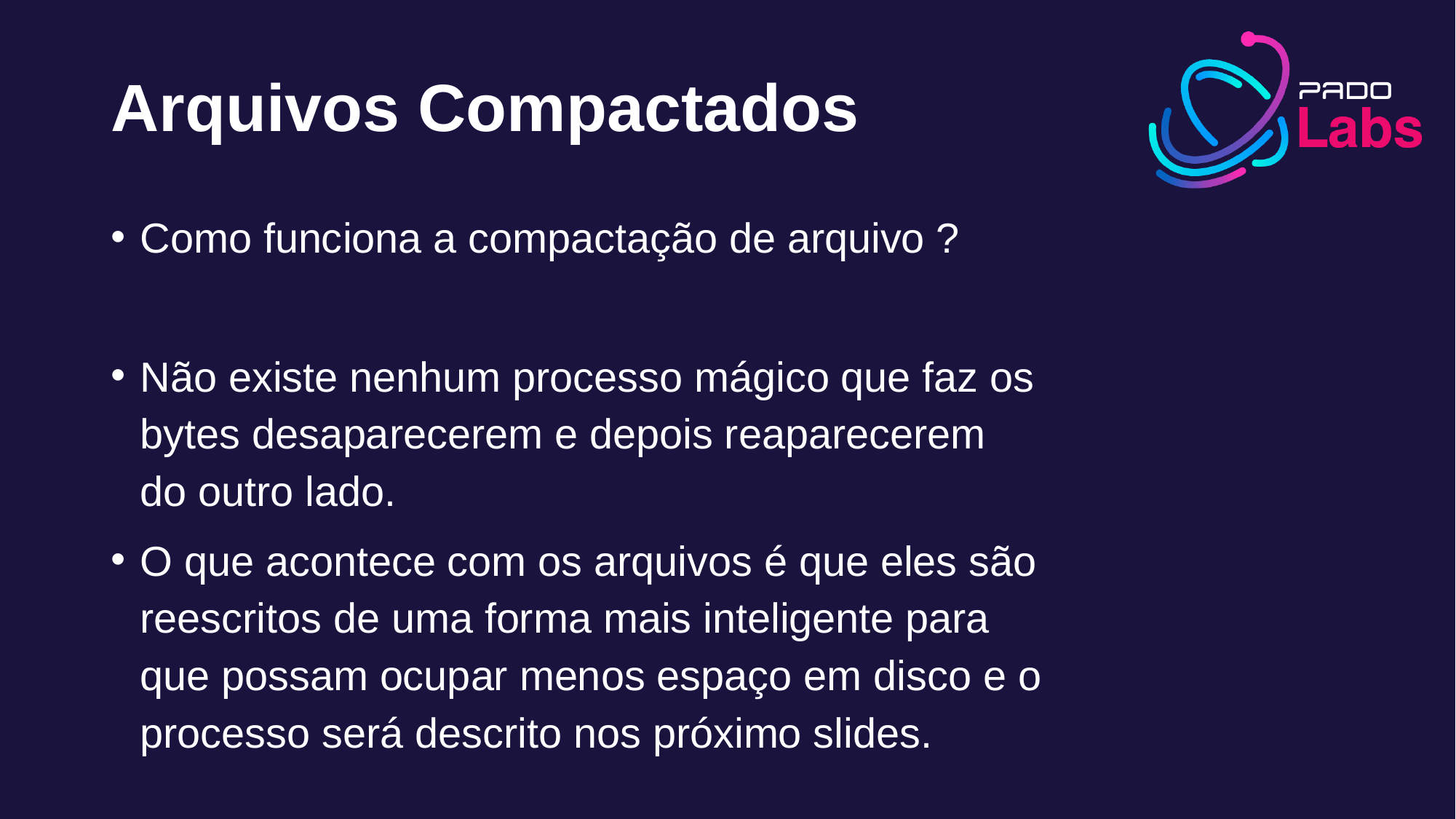

# Arquivos Compactados
Como funciona a compactação de arquivo ?

Não existe nenhum processo mágico que faz os bytes desaparecerem e depois reaparecerem do outro lado.
O que acontece com os arquivos é que eles são reescritos de uma forma mais inteligente para que possam ocupar menos espaço em disco e o processo será descrito nos próximo slides.